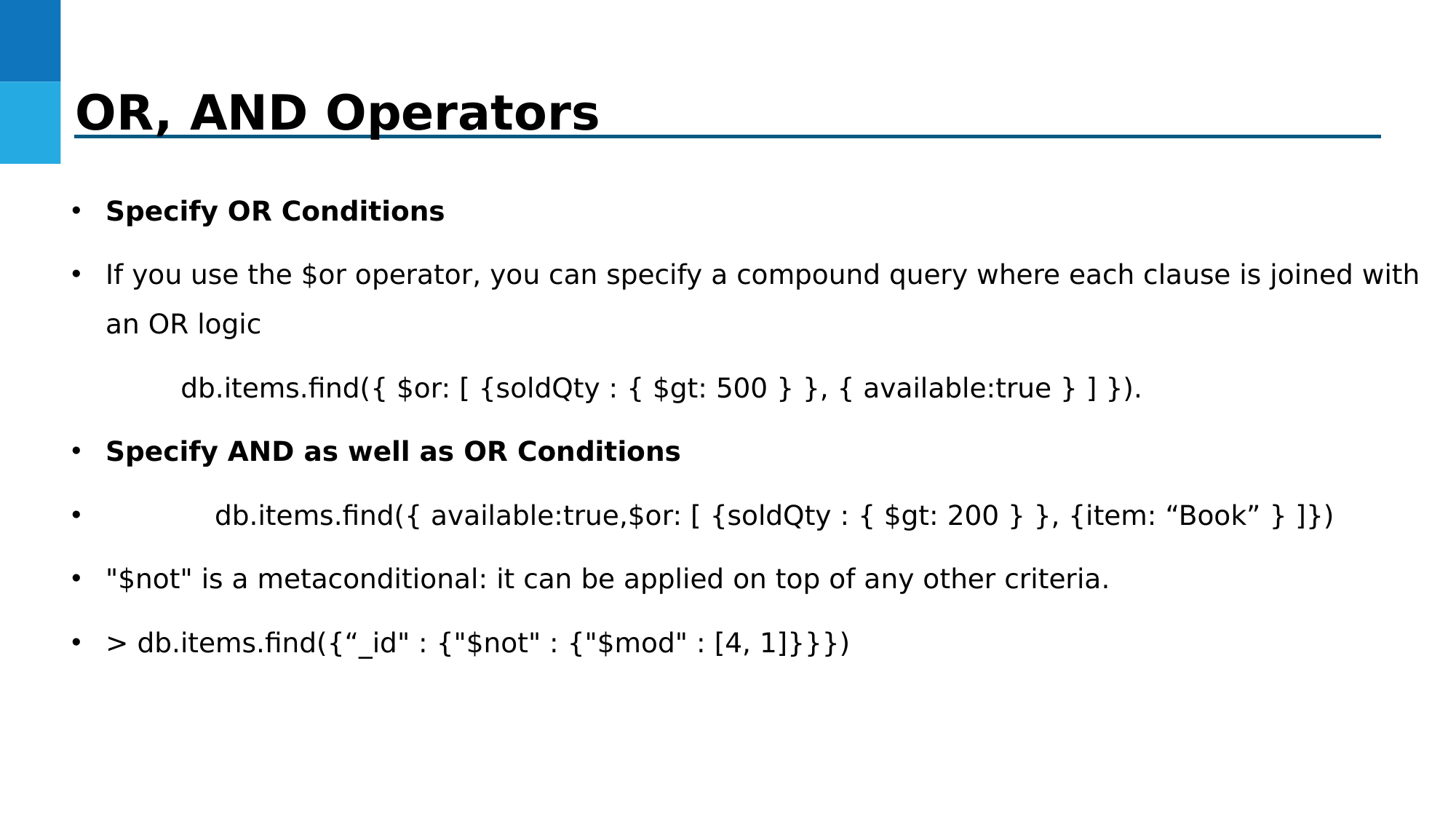

OR, AND Operators
Specify OR Conditions
If you use the $or operator, you can specify a compound query where each clause is joined with an OR logic
	db.items.find({ $or: [ {soldQty : { $gt: 500 } }, { available:true } ] }).
Specify AND as well as OR Conditions
	db.items.find({ available:true,$or: [ {soldQty : { $gt: 200 } }, {item: “Book” } ]})
"$not" is a metaconditional: it can be applied on top of any other criteria.
> db.items.find({“_id" : {"$not" : {"$mod" : [4, 1]}}})

DO NOT WRITE ANYTHING
HERE. LEAVE THIS SPACE FOR
 WEBCAM